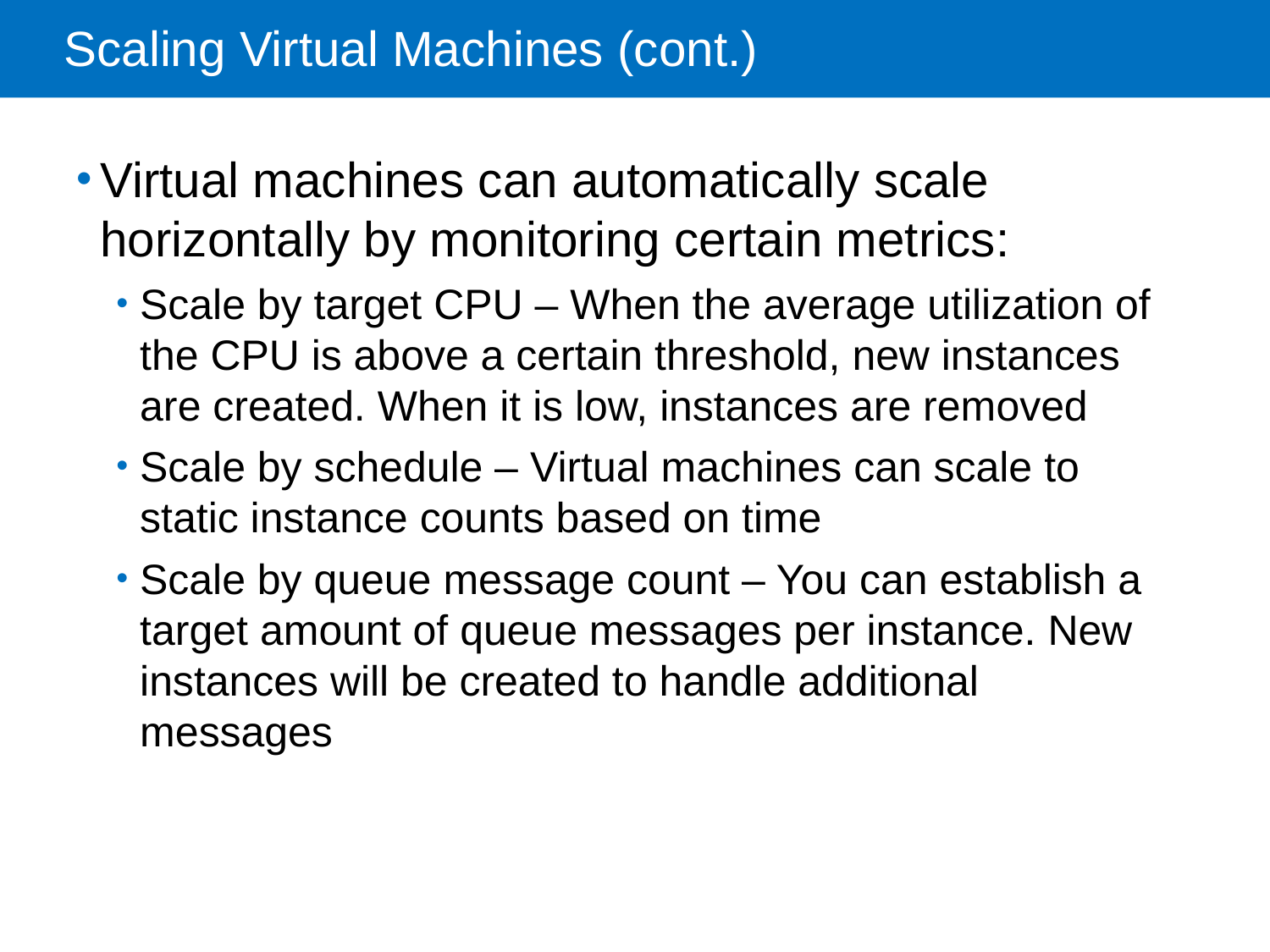

# Scaling Virtual Machines (cont.)
Virtual machines can automatically scale horizontally by monitoring certain metrics:
Scale by target CPU – When the average utilization of the CPU is above a certain threshold, new instances are created. When it is low, instances are removed
Scale by schedule – Virtual machines can scale to static instance counts based on time
Scale by queue message count – You can establish a target amount of queue messages per instance. New instances will be created to handle additional messages